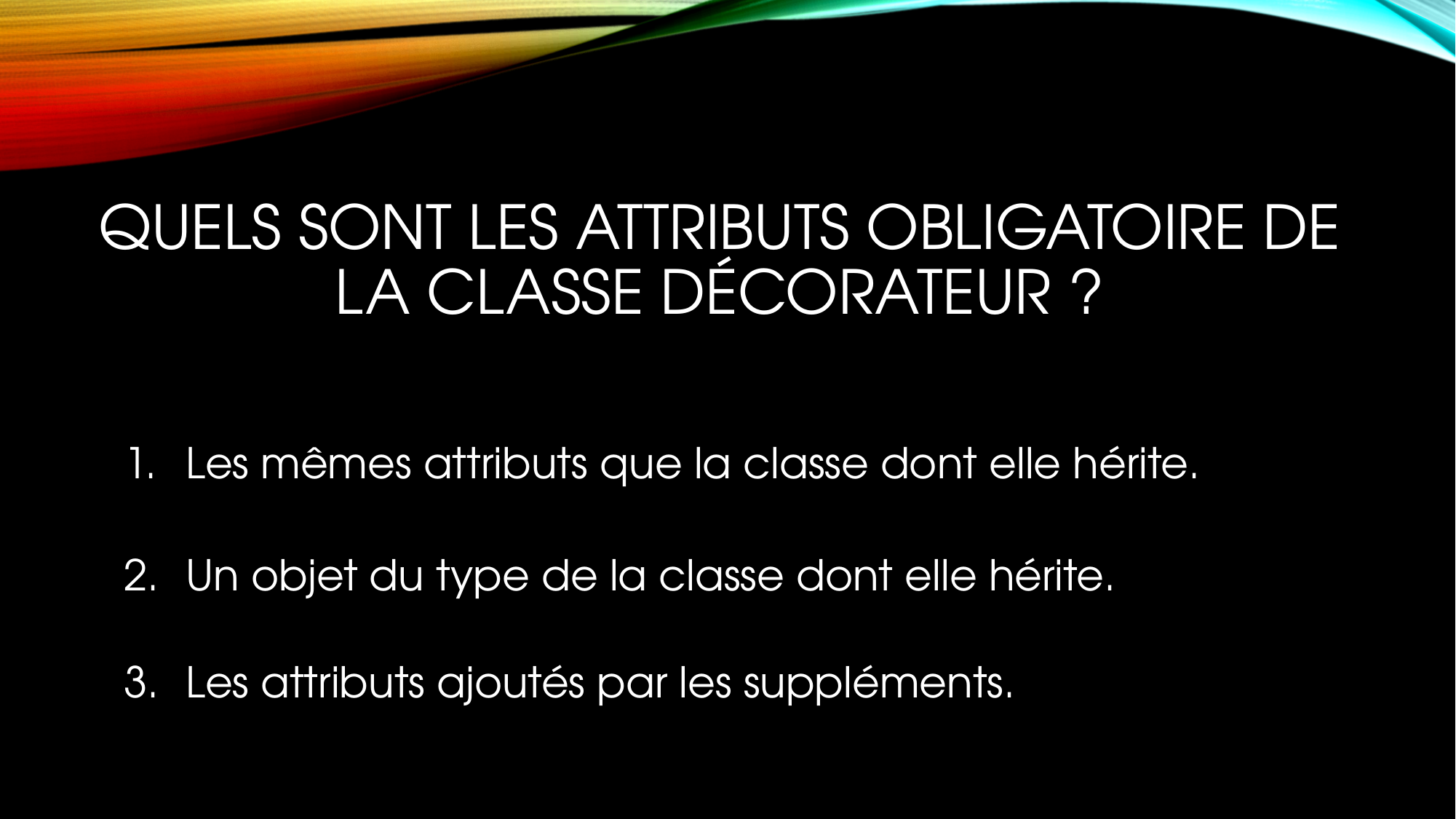

# Quels sont les attributs obligatoire de la classe Décorateur ?
Les mêmes attributs que la classe dont elle hérite.
Un objet du type de la classe dont elle hérite.
Les attributs ajoutés par les suppléments.